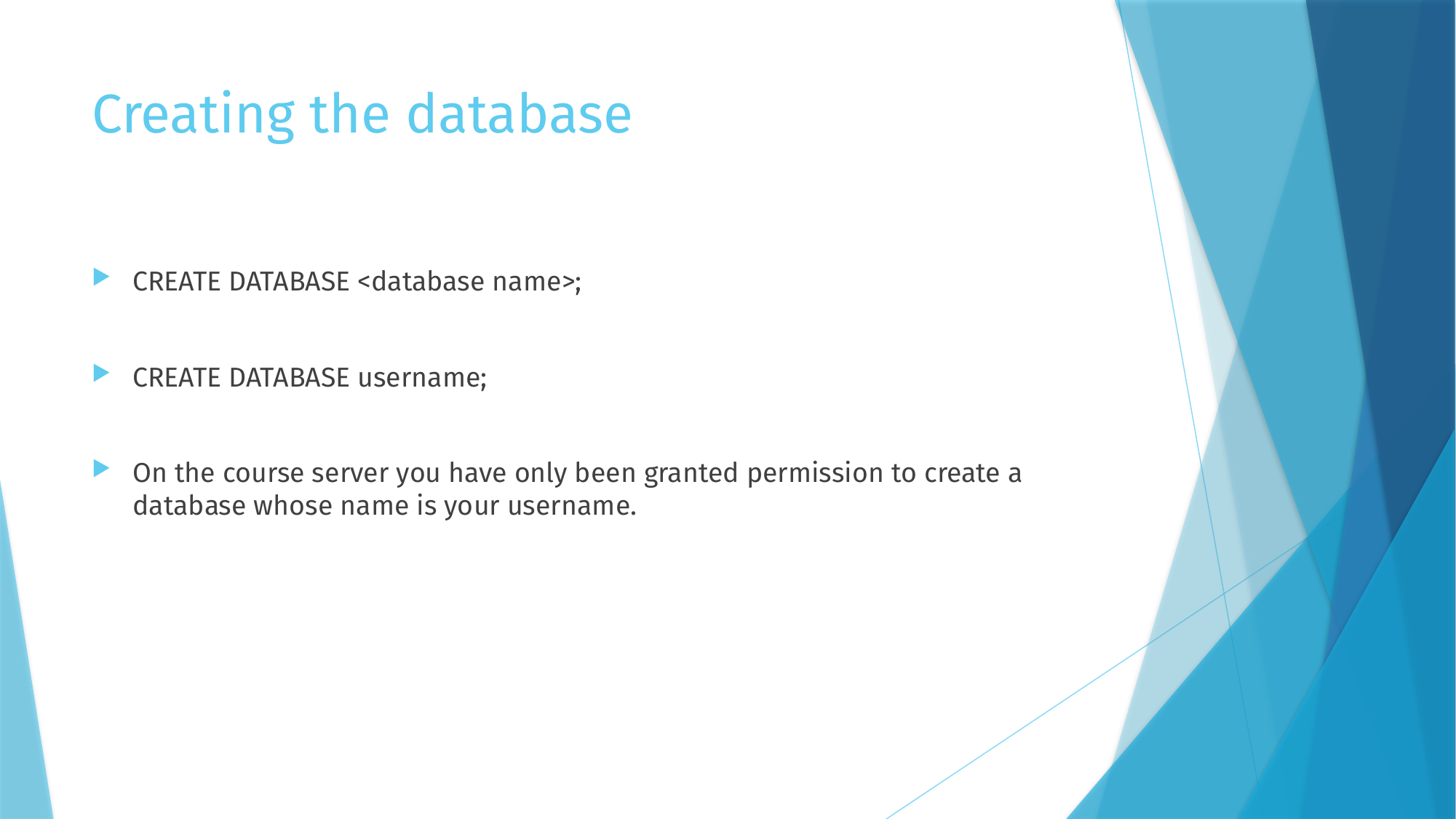

# Creating the database
CREATE DATABASE <database name>;

CREATE DATABASE username;

On the course server you have only been granted permission to create a database whose name is your username.